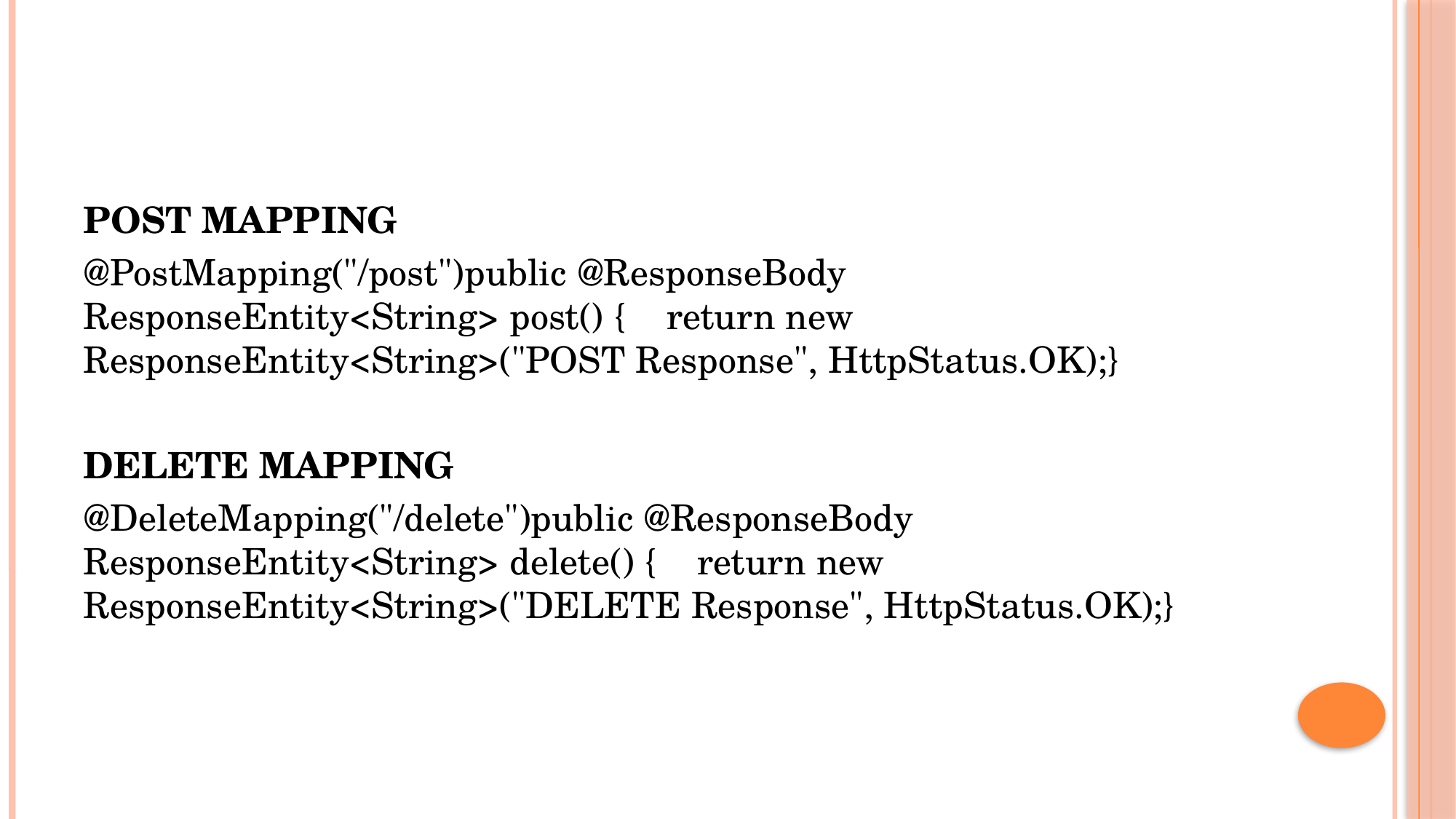

POST MAPPING
@PostMapping("/post")public @ResponseBody ResponseEntity<String> post() {    return new ResponseEntity<String>("POST Response", HttpStatus.OK);}

DELETE MAPPING
@DeleteMapping("/delete")public @ResponseBody ResponseEntity<String> delete() {    return new ResponseEntity<String>("DELETE Response", HttpStatus.OK);}